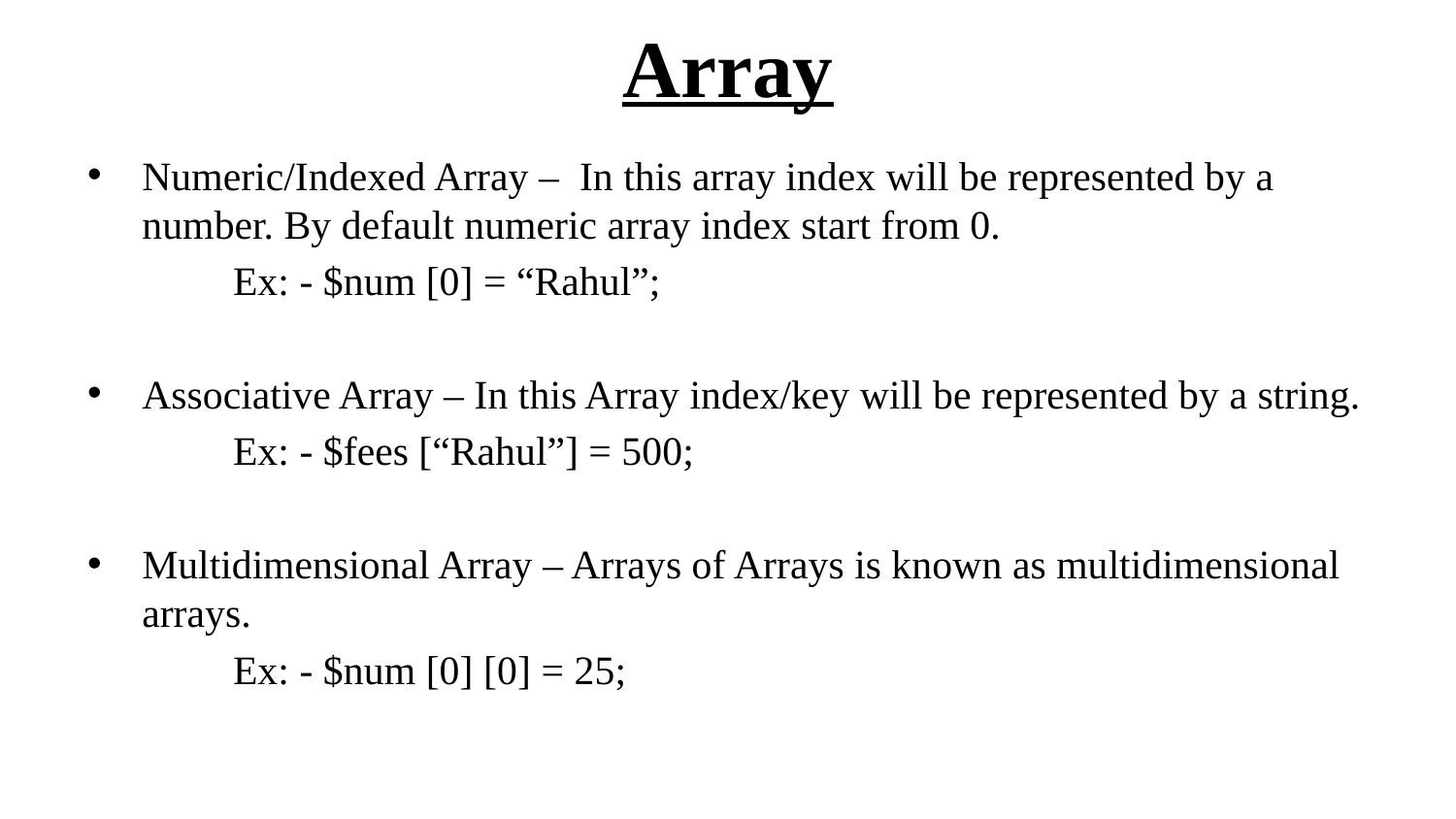

# Array
Numeric/Indexed Array –  In this array index will be represented by a number. By default numeric array index start from 0.
	Ex: - $num [0] = “Rahul”;

Associative Array – In this Array index/key will be represented by a string.
	Ex: - $fees [“Rahul”] = 500;

Multidimensional Array – Arrays of Arrays is known as multidimensional arrays.
	Ex: - $num [0] [0] = 25;